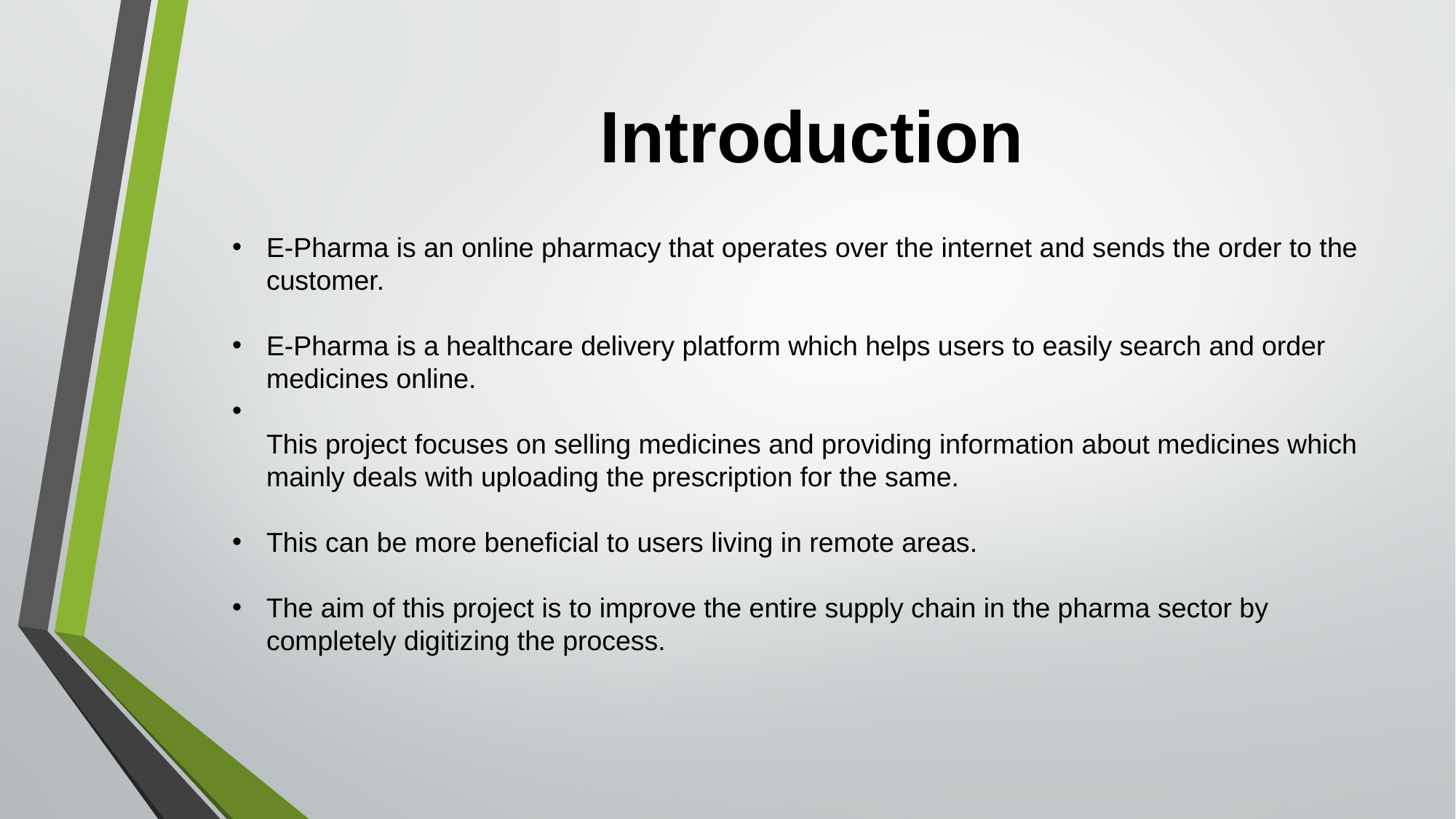

Introduction
E-Pharma is an online pharmacy that operates over the internet and sends the order to the customer.

E-Pharma is a healthcare delivery platform which helps users to easily search and order medicines online.
This project focuses on selling medicines and providing information about medicines which mainly deals with uploading the prescription for the same.

This can be more beneficial to users living in remote areas.

The aim of this project is to improve the entire supply chain in the pharma sector by completely digitizing the process.